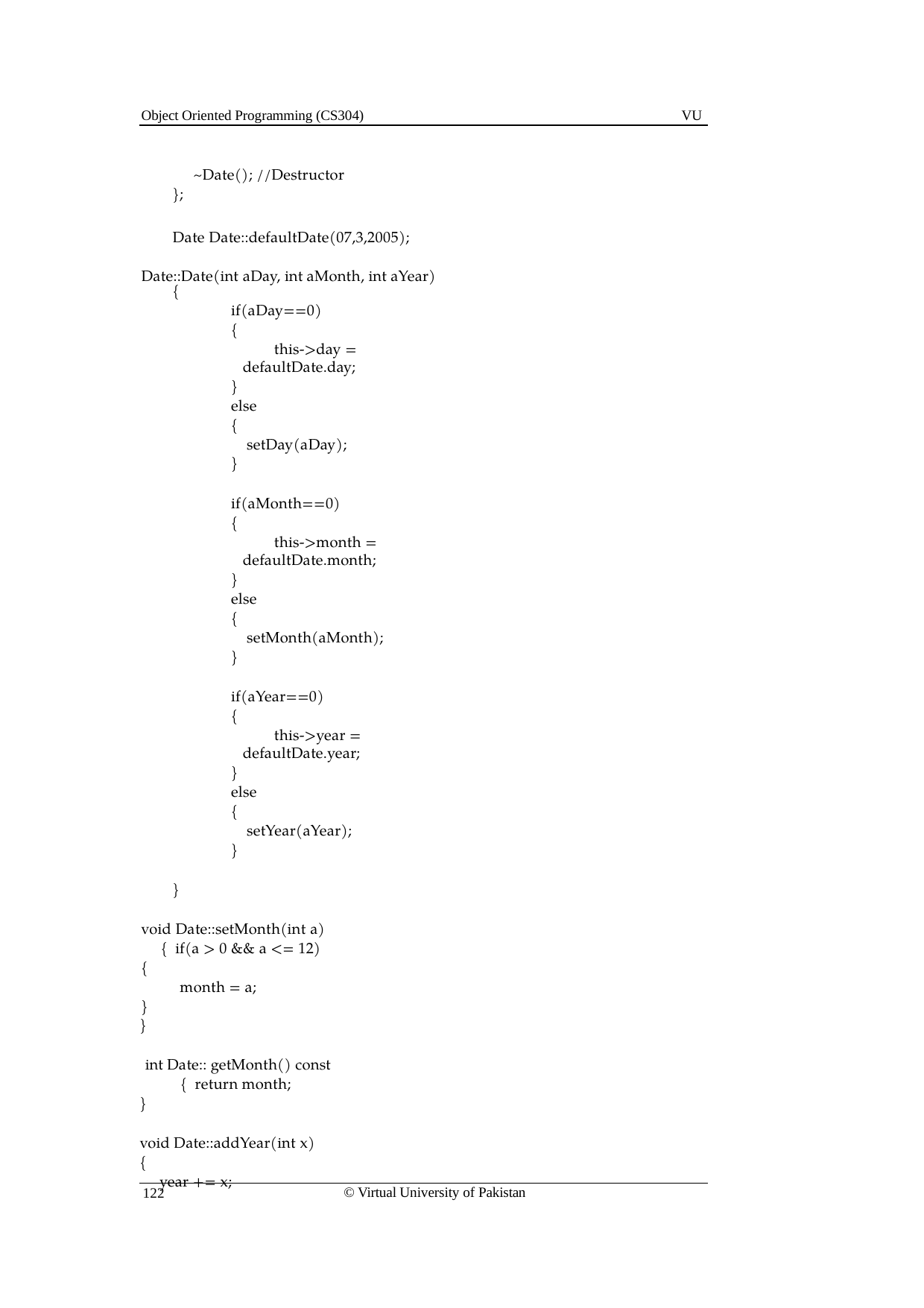

Object Oriented Programming (CS304)
VU

~Date(); //Destructor
};
Date Date::defaultDate(07,3,2005);  Date::Date(int aDay, int aMonth, int aYear)
{
if(aDay==0)
{
this->day = defaultDate.day;
}
else
{
setDay(aDay);
}

if(aMonth==0)
{
this->month = defaultDate.month;
}
else
{
setMonth(aMonth);
}

if(aYear==0)
{
this->year = defaultDate.year;
}
else
{
setYear(aYear);
}

}

void Date::setMonth(int a) {  if(a > 0 && a <= 12)
{
month = a;
}
}

int Date:: getMonth() const {  return month;
}

void Date::addYear(int x)
{
year += x;
© Virtual University of Pakistan

122